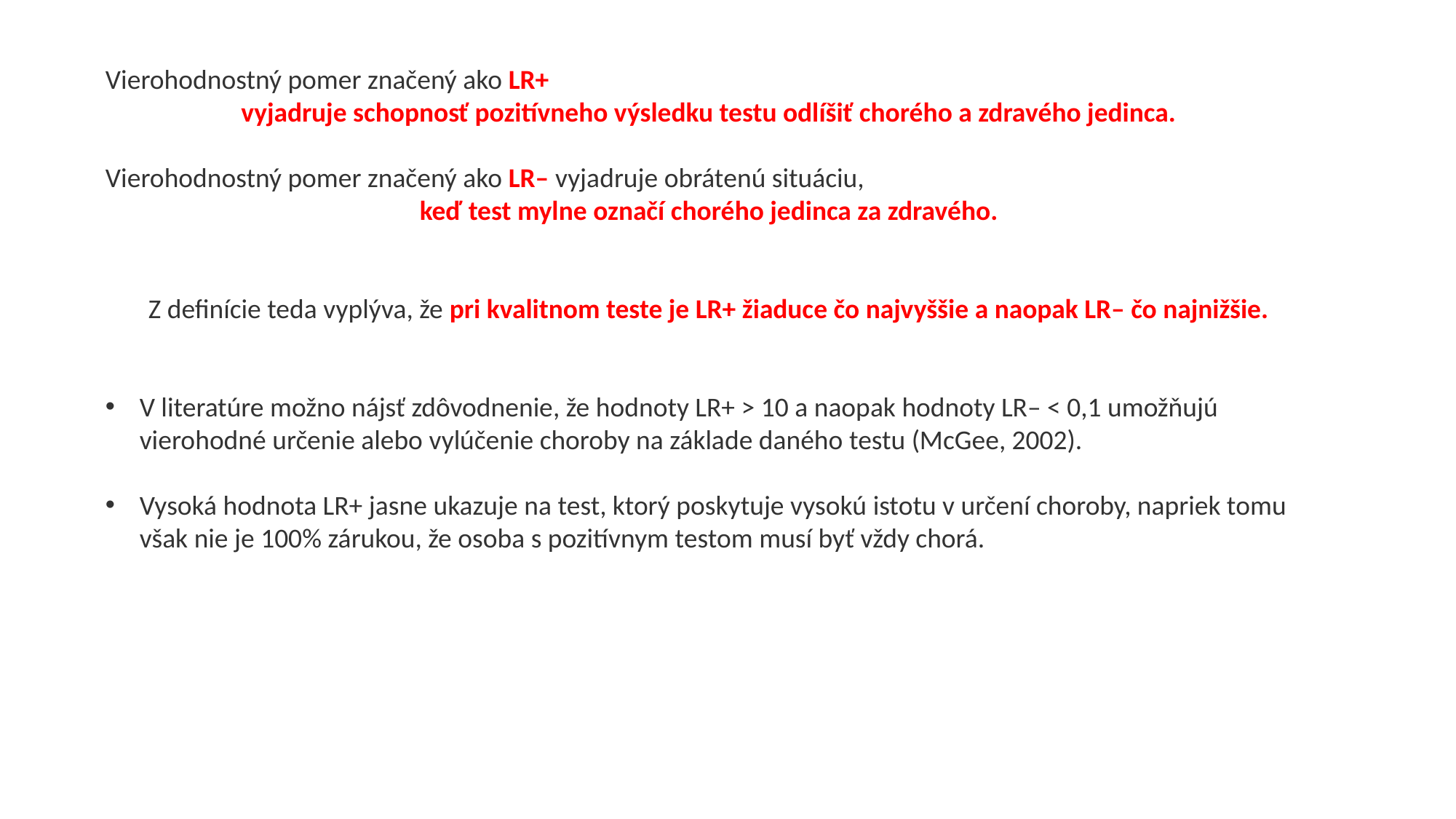

Vierohodnostný pomer značený ako LR+
vyjadruje schopnosť pozitívneho výsledku testu odlíšiť chorého a zdravého jedinca.

Vierohodnostný pomer značený ako LR– vyjadruje obrátenú situáciu,
keď test mylne označí chorého jedinca za zdravého.

Z definície teda vyplýva, že pri kvalitnom teste je LR+ žiaduce čo najvyššie a naopak LR– čo najnižšie.

V literatúre možno nájsť zdôvodnenie, že hodnoty LR+ > 10 a naopak hodnoty LR– < 0,1 umožňujú vierohodné určenie alebo vylúčenie choroby na základe daného testu (McGee, 2002).
Vysoká hodnota LR+ jasne ukazuje na test, ktorý poskytuje vysokú istotu v určení choroby, napriek tomu však nie je 100% zárukou, že osoba s pozitívnym testom musí byť vždy chorá.